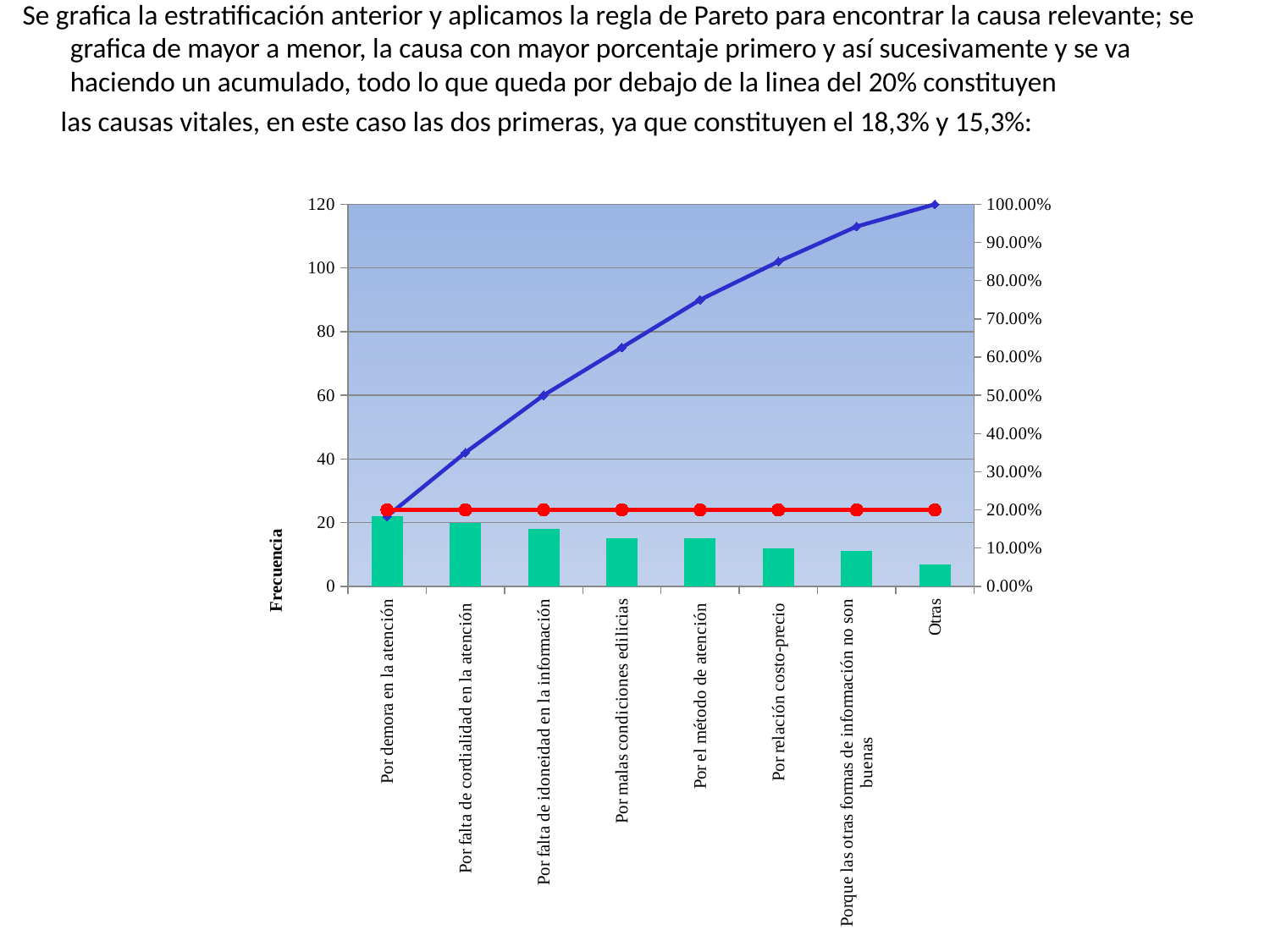

Se grafica la estratificación anterior y aplicamos la regla de Pareto para encontrar la causa relevante; se grafica de mayor a menor, la causa con mayor porcentaje primero y así sucesivamente y se va haciendo un acumulado, todo lo que queda por debajo de la linea del 20% constituyen
      las causas vitales, en este caso las dos primeras, ya que constituyen el 18,3% y 15,3%:

### Chart

| Category |  |  |  |
|---|---|---|---|
| Por demora en la atención | 22.0 | 0.18333333333333454 | 0.2 |
| Por falta de cordialidad en la atención  | 20.0 | 0.3500000000000003 | 0.2 |
| Por falta de idoneidad en la información | 18.0 | 0.5 | 0.2 |
| Por malas condiciones edilicias | 15.0 | 0.6250000000000037 | 0.2 |
| Por el método de atención  | 15.0 | 0.7500000000000037 | 0.2 |
| Por relación costo-precio  | 12.0 | 0.8500000000000006 | 0.2 |
| Porque las otras formas de información no son buenas | 11.0 | 0.9416666666666665 | 0.2 |
| Otras | 7.0 | 1.0 | 0.2 |